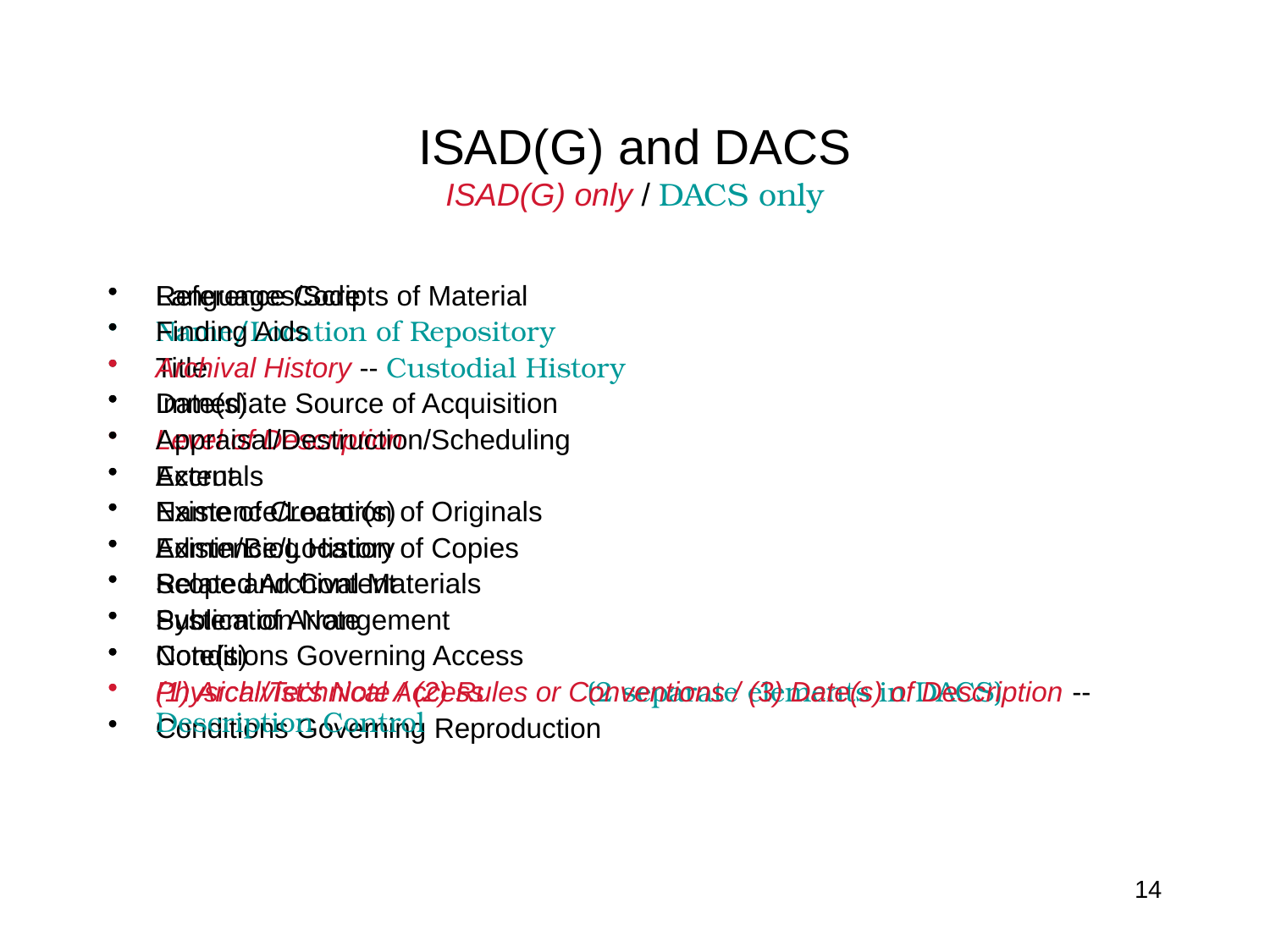

# ISAD(G) and DACS ISAD(G) only / DACS only
Reference Code
Name/Location of Repository
Title
Date(s)
Level of Description
Extent
Name of Creator(s)
Admin/Biog History
Scope and Content
System of Arrangement
Conditions Governing Access
Physical/Technical Access             (2 separate elements in DACS)
Conditions Governing Reproduction

Languages/Scripts of Material
Finding Aids
Archival History -- Custodial History
Immediate Source of Acquisition
Appraisal/Destruction/Scheduling
Accruals
Existence/Location of Originals
Existence/Location of Copies
Related Archival Materials
Publication Note
Note(s)
(1) Archivist’s Note / (2) Rules or Conventions / (3) Date(s) of Description -- Description Control
14